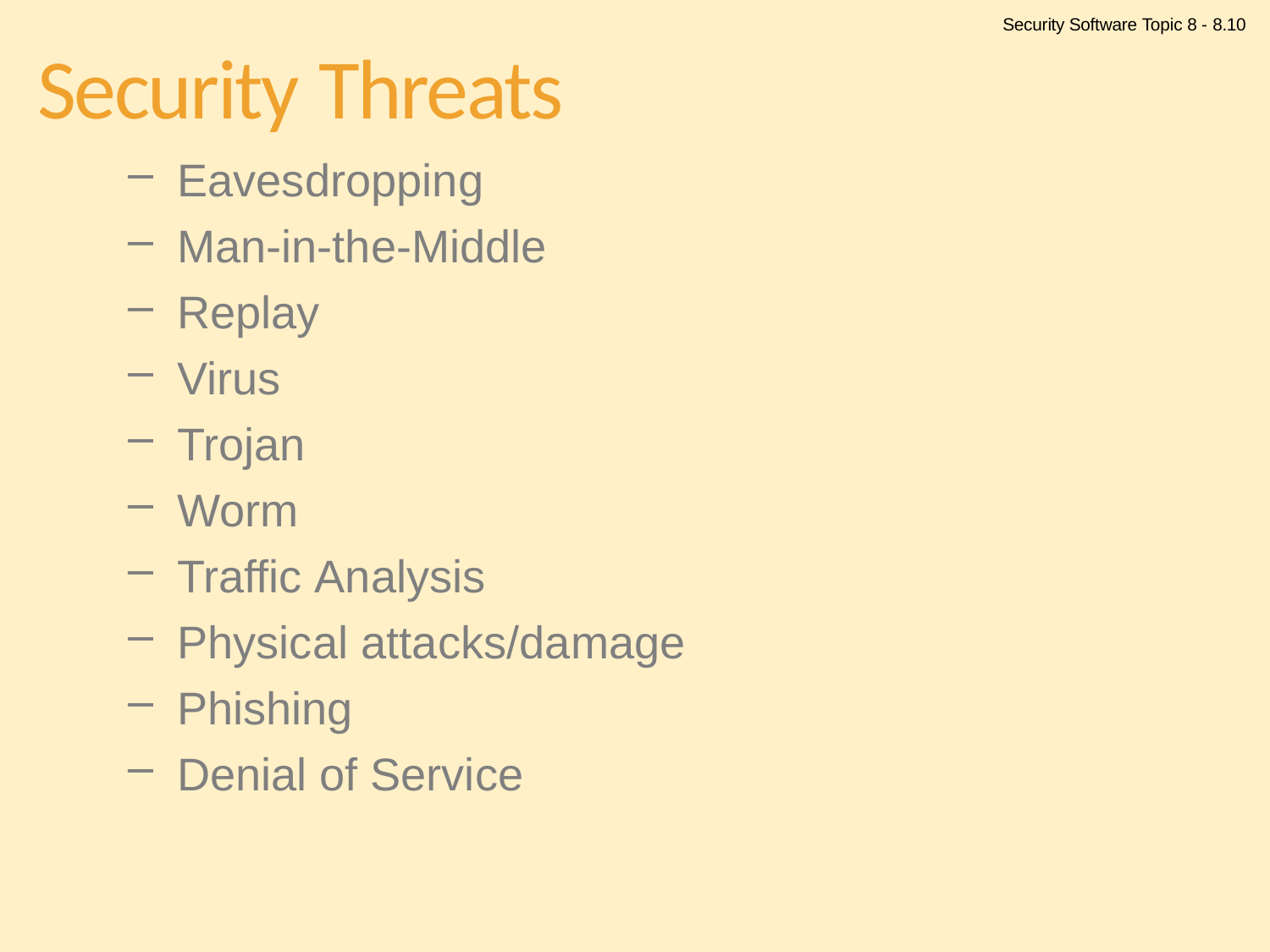

Security Software Topic 8 - 8.10
# Security Threats
Eavesdropping
Man-in-the-Middle
Replay
Virus
Trojan
Worm
Traffic Analysis
Physical attacks/damage
Phishing
Denial of Service